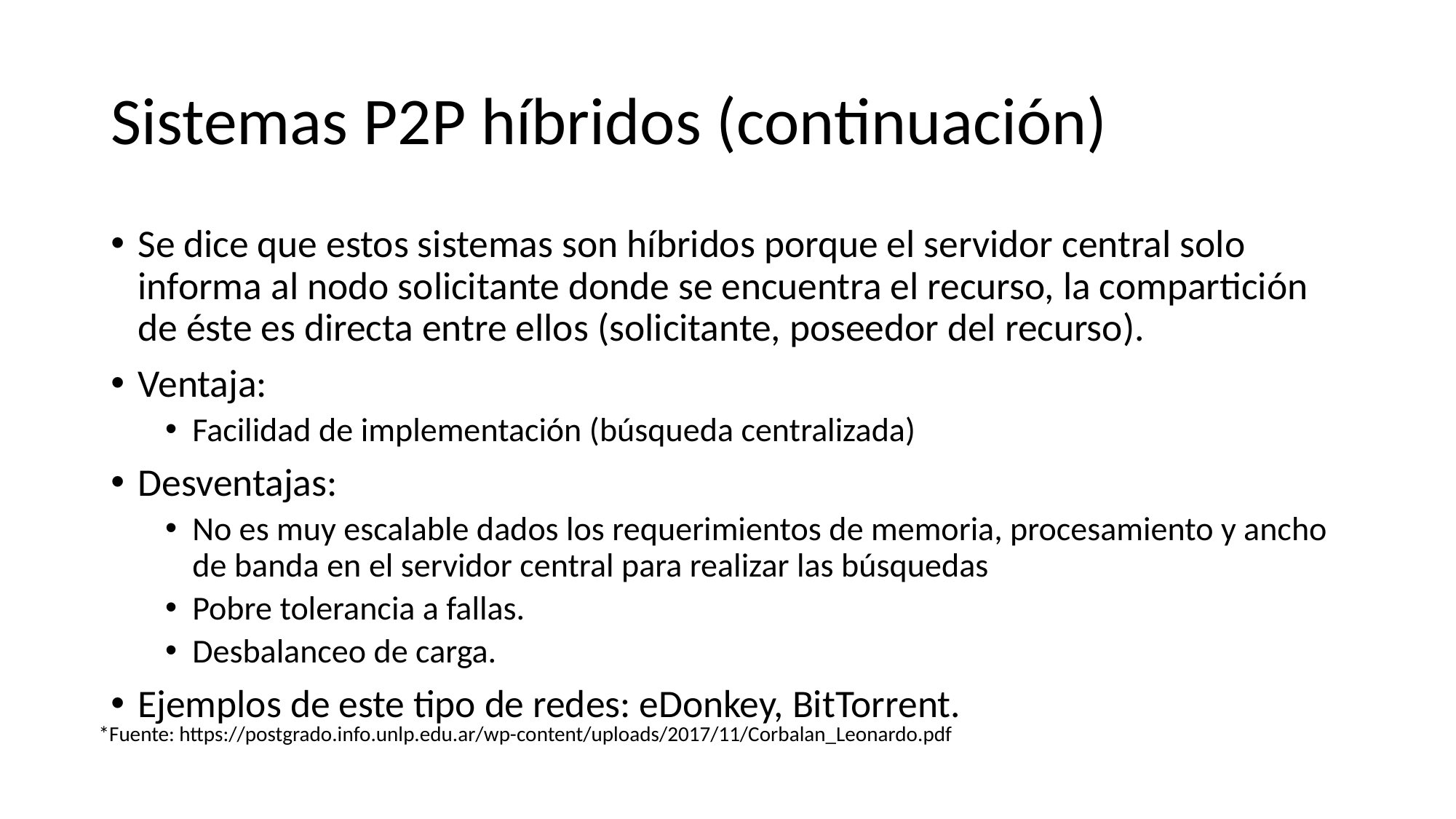

# Sistemas P2P híbridos (continuación)
Se dice que estos sistemas son híbridos porque el servidor central solo informa al nodo solicitante donde se encuentra el recurso, la compartición de éste es directa entre ellos (solicitante, poseedor del recurso).
Ventaja:
Facilidad de implementación (búsqueda centralizada)
Desventajas:
No es muy escalable dados los requerimientos de memoria, procesamiento y ancho de banda en el servidor central para realizar las búsquedas
Pobre tolerancia a fallas.
Desbalanceo de carga.
Ejemplos de este tipo de redes: eDonkey, BitTorrent.

*Fuente: https://postgrado.info.unlp.edu.ar/wp-content/uploads/2017/11/Corbalan_Leonardo.pdf